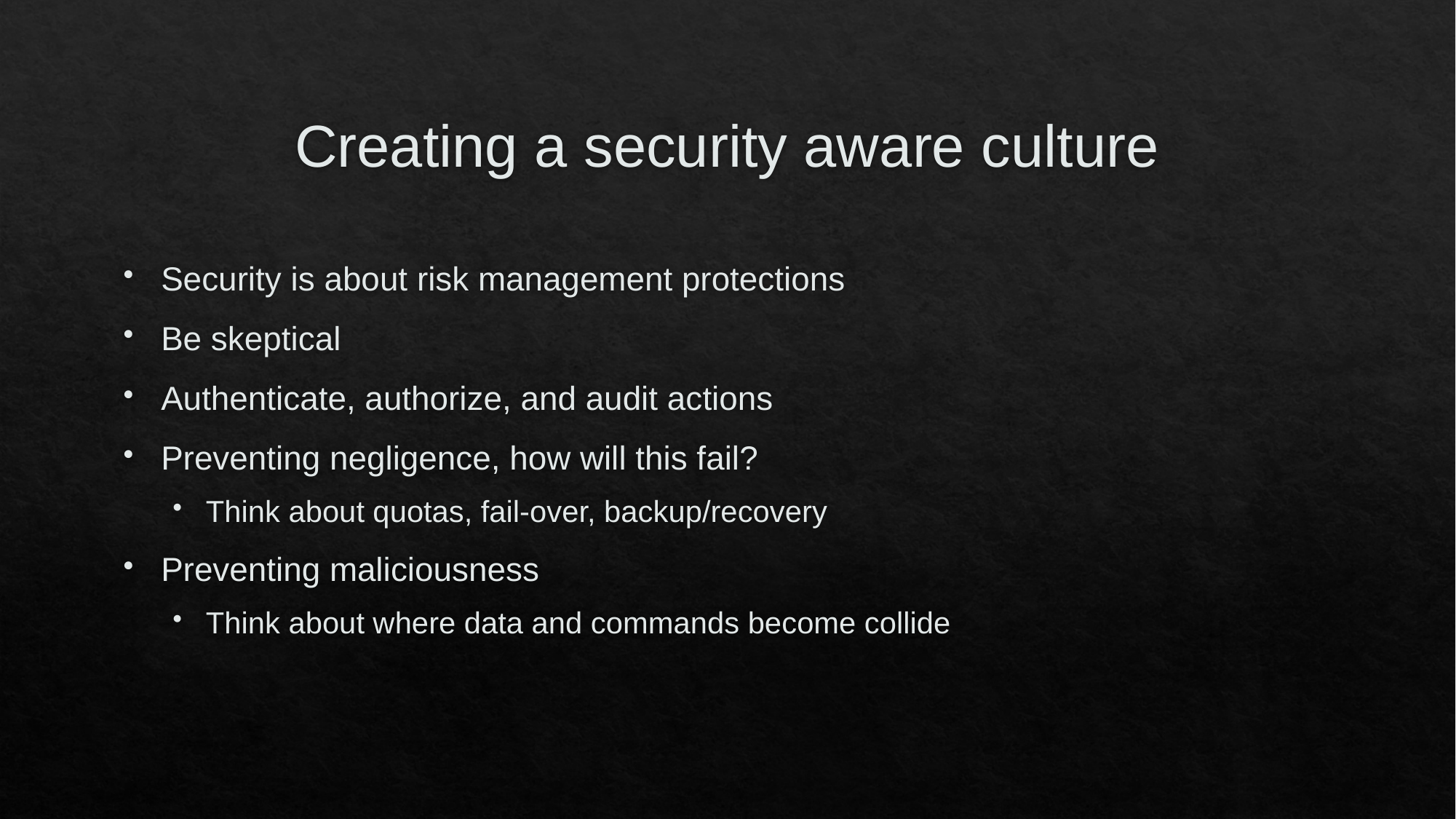

# Creating a security aware culture
Security is about risk management protections
Be skeptical
Authenticate, authorize, and audit actions
Preventing negligence, how will this fail?
Think about quotas, fail-over, backup/recovery
Preventing maliciousness
Think about where data and commands become collide